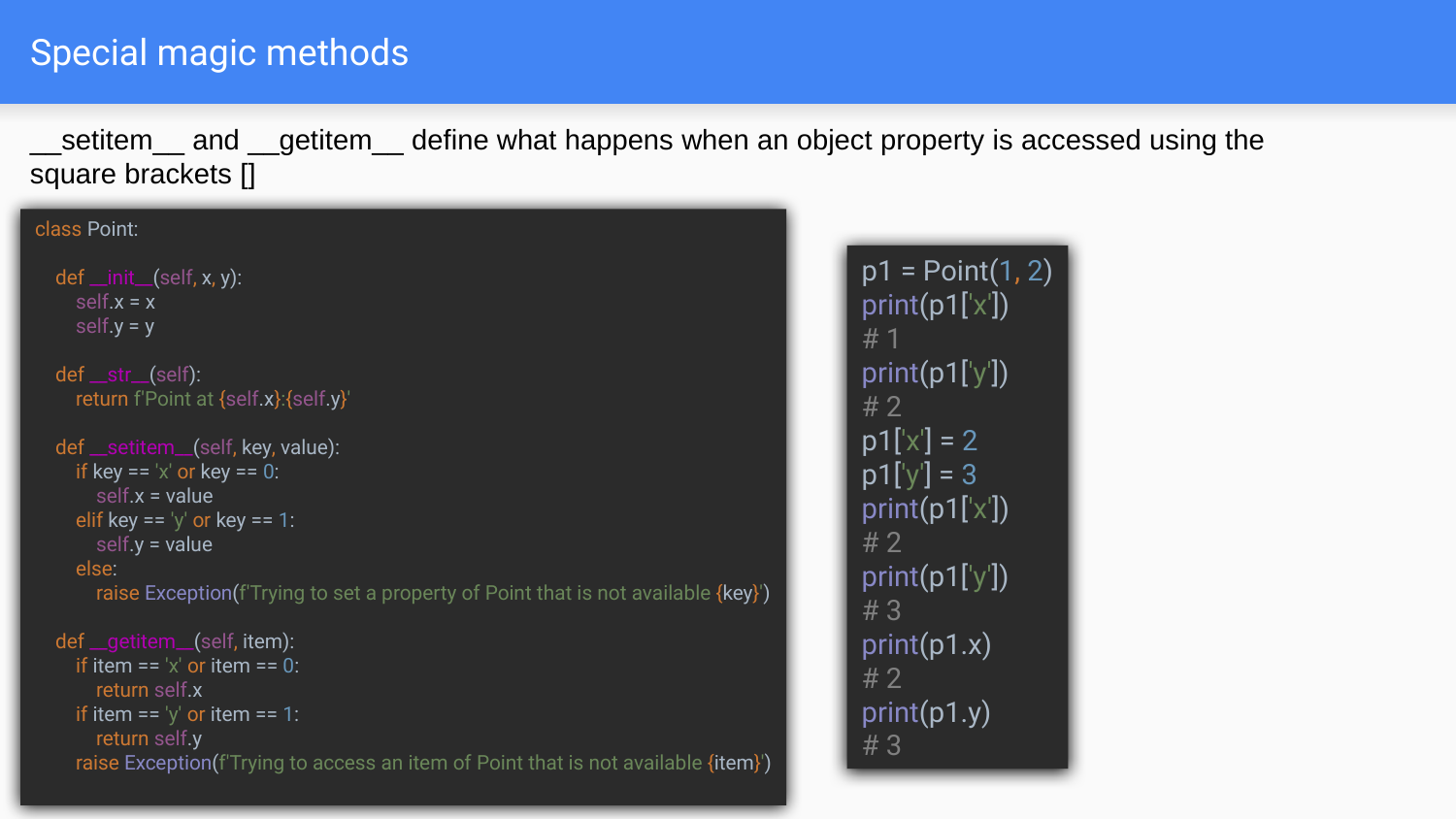

# Special magic methods
__setitem__ and __getitem__ define what happens when an object property is accessed using the square brackets []
class Point:
    def __init__(self, x, y):
        self.x = x
        self.y = y
    def __str__(self):
        return f'Point at {self.x}:{self.y}'
    def __setitem__(self, key, value):
        if key == 'x' or key == 0:
            self.x = value
        elif key == 'y' or key == 1:
            self.y = value
        else:
            raise Exception(f'Trying to set a property of Point that is not available {key}')
    def __getitem__(self, item):
        if item == 'x' or item == 0:
            return self.x
        if item == 'y' or item == 1:
            return self.y
        raise Exception(f'Trying to access an item of Point that is not available {item}')
p1 = Point(1, 2)
print(p1['x'])
# 1
print(p1['y'])
# 2
p1['x'] = 2
p1['y'] = 3
print(p1['x'])
# 2
print(p1['y'])
# 3
print(p1.x)
# 2
print(p1.y)
# 3